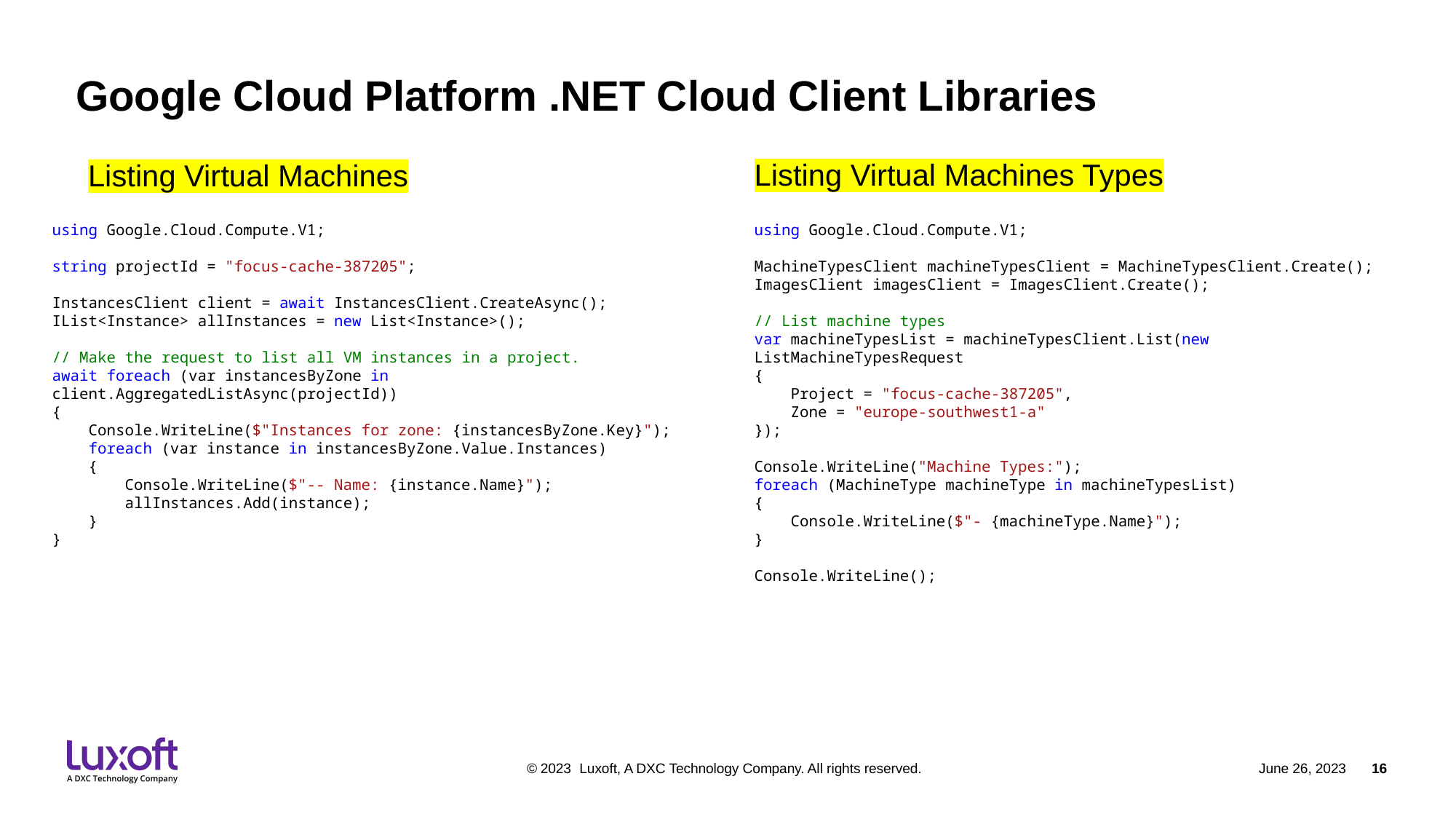

Google Cloud Platform .NET Cloud Client Libraries
Listing Virtual Machines Types
Listing Virtual Machines
using Google.Cloud.Compute.V1;

string projectId = "focus-cache-387205";

InstancesClient client = await InstancesClient.CreateAsync();
IList<Instance> allInstances = new List<Instance>();

// Make the request to list all VM instances in a project.
await foreach (var instancesByZone in client.AggregatedListAsync(projectId))
{
    Console.WriteLine($"Instances for zone: {instancesByZone.Key}");
    foreach (var instance in instancesByZone.Value.Instances)
    {
        Console.WriteLine($"-- Name: {instance.Name}");
        allInstances.Add(instance);
    }
}
using Google.Cloud.Compute.V1;

MachineTypesClient machineTypesClient = MachineTypesClient.Create();
ImagesClient imagesClient = ImagesClient.Create();

// List machine types
var machineTypesList = machineTypesClient.List(new ListMachineTypesRequest
{
    Project = "focus-cache-387205",
    Zone = "europe-southwest1-a"
});

Console.WriteLine("Machine Types:");
foreach (MachineType machineType in machineTypesList)
{
    Console.WriteLine($"- {machineType.Name}");
}

Console.WriteLine();